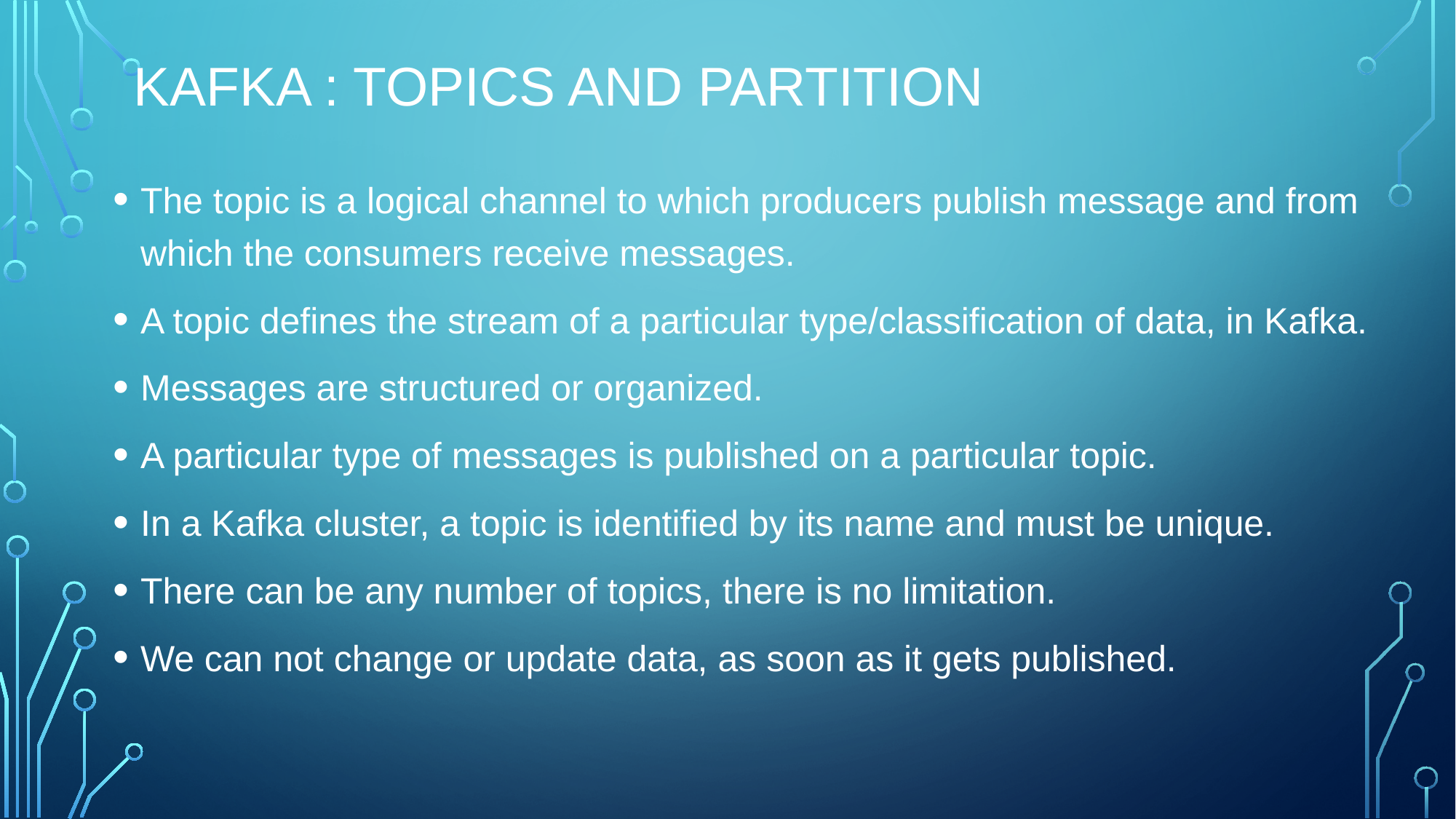

# Kafka : Topics and Partition
The topic is a logical channel to which producers publish message and from which the consumers receive messages.
A topic defines the stream of a particular type/classification of data, in Kafka.
Messages are structured or organized.
A particular type of messages is published on a particular topic.
In a Kafka cluster, a topic is identified by its name and must be unique.
There can be any number of topics, there is no limitation.
We can not change or update data, as soon as it gets published.